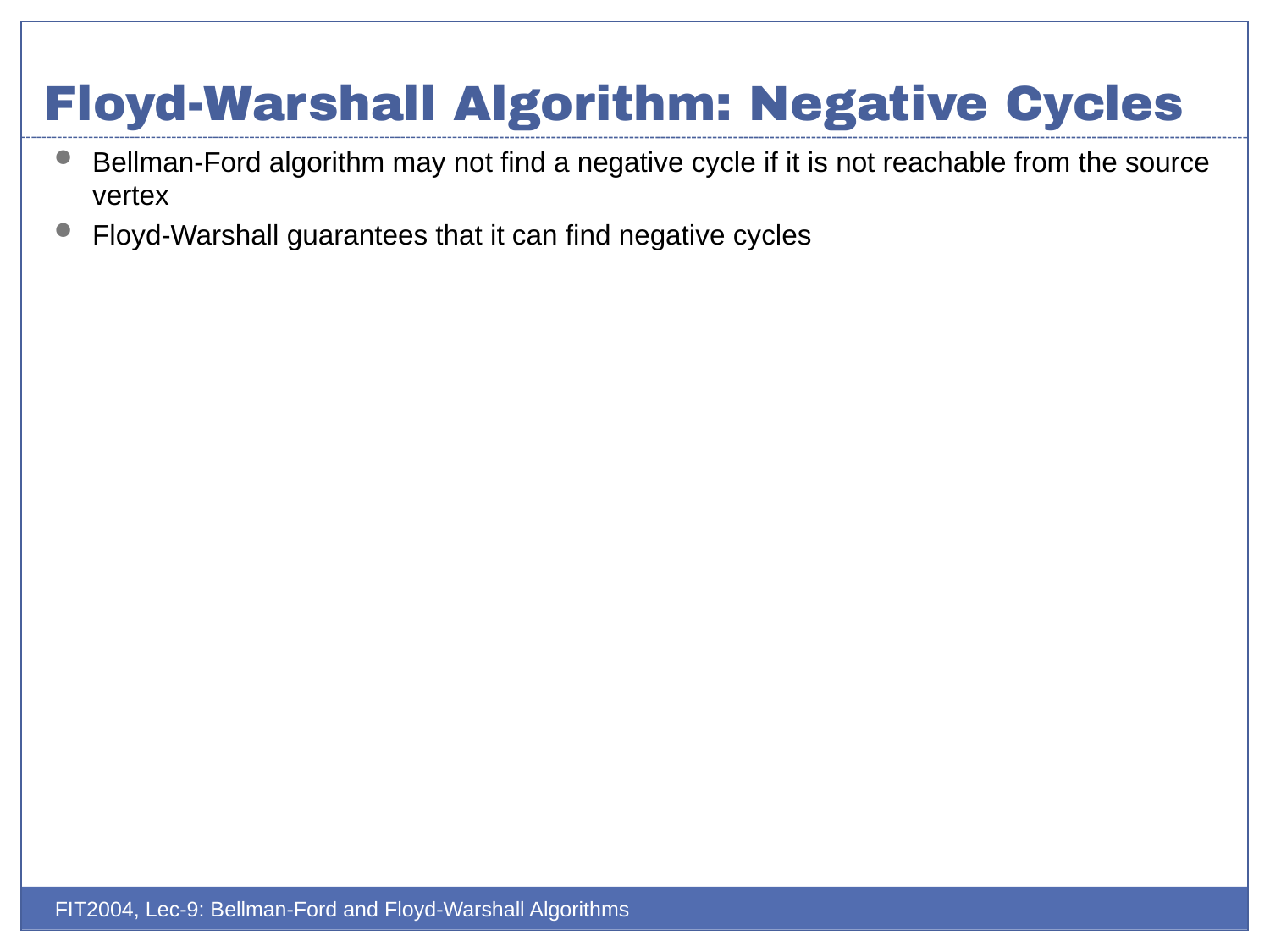

# Floyd-Warshall Algorithm: Negative Cycles
Bellman-Ford algorithm may not find a negative cycle if it is not reachable from the source vertex
Floyd-Warshall guarantees that it can find negative cycles
FIT2004, Lec-9: Bellman-Ford and Floyd-Warshall Algorithms